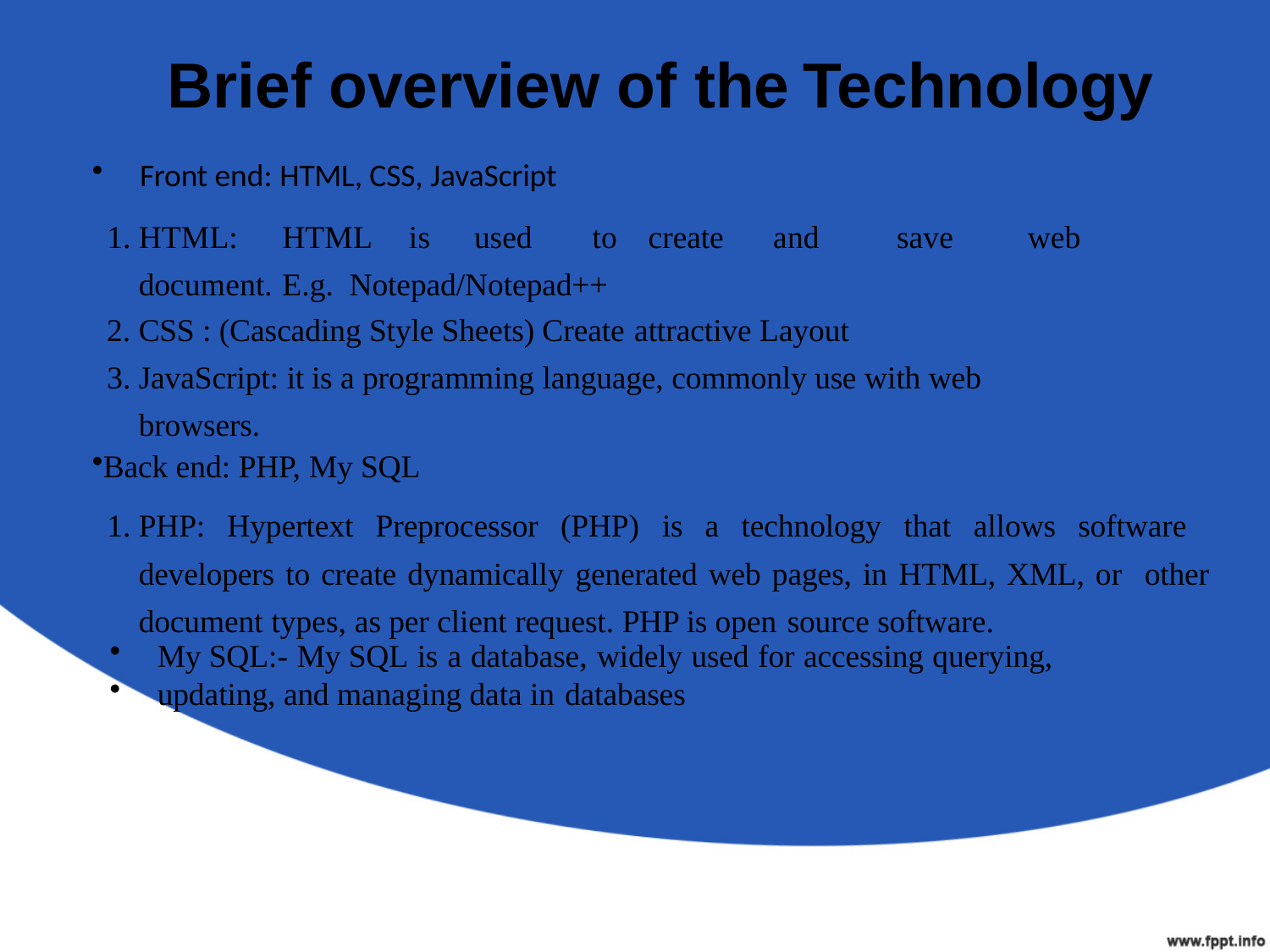

# Brief overview of the Technology
Front end: HTML, CSS, JavaScript
HTML:	HTML	is	used	to	create	and	save	web	document.	E.g.  Notepad/Notepad++
CSS : (Cascading Style Sheets) Create attractive Layout
JavaScript: it is a programming language, commonly use with web  browsers.
Back end: PHP, My SQL
PHP: Hypertext Preprocessor (PHP) is a technology that allows software  developers to create dynamically generated web pages, in HTML, XML, or  other document types, as per client request. PHP is open source software.
My SQL:- My SQL is a database, widely used for accessing querying,
updating, and managing data in databases